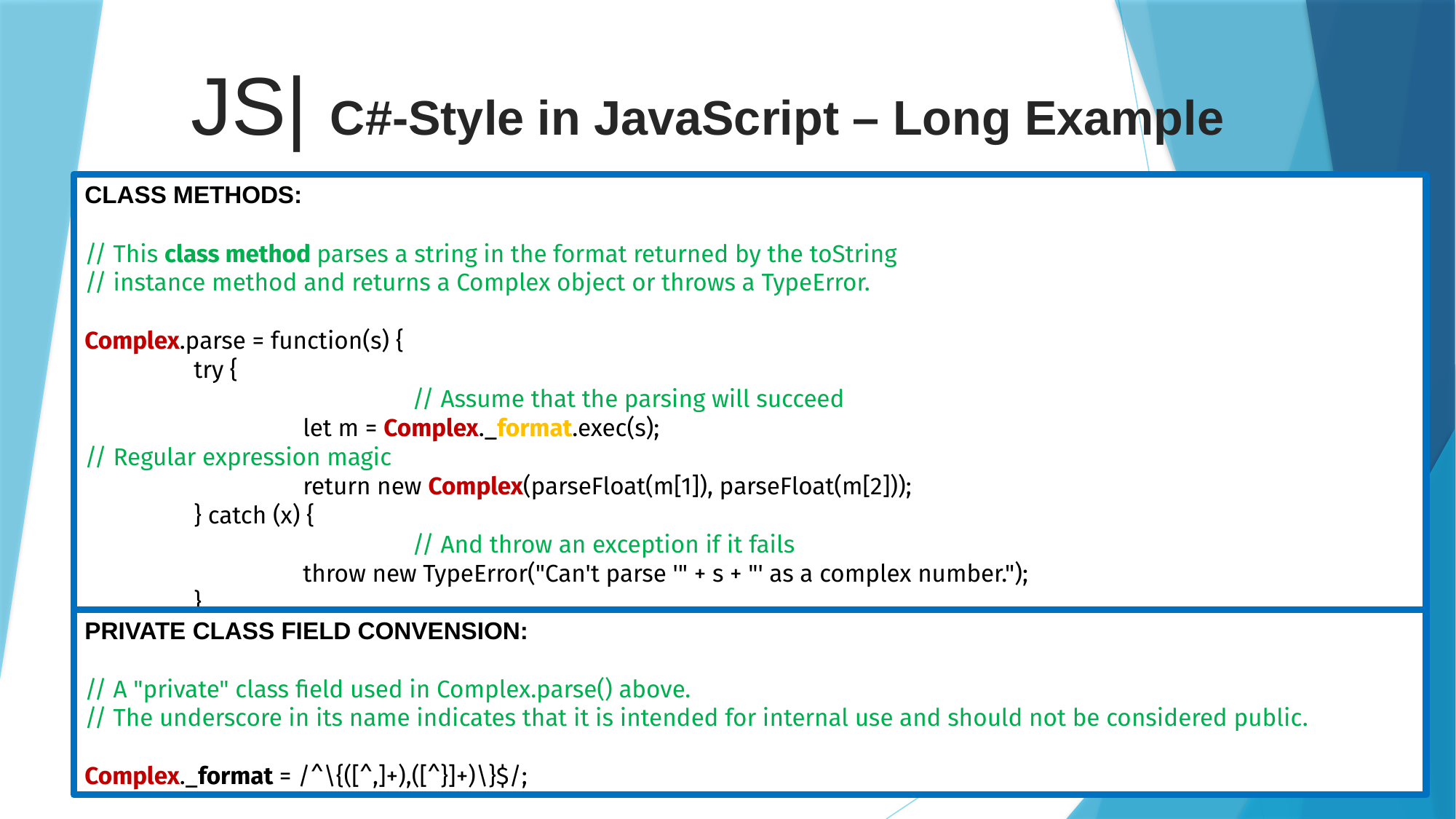

# JS| C#-Style in JavaScript – Long Example
CLASS METHODS:

// This class method parses a string in the format returned by the toString
// instance method and returns a Complex object or throws a TypeError.

Complex.parse = function(s) {
	try { 														// Assume that the parsing will succeed
		let m = Complex._format.exec(s); 							// Regular expression magic
		return new Complex(parseFloat(m[1]), parseFloat(m[2]));
	} catch (x) { 													// And throw an exception if it fails
		throw new TypeError("Can't parse '" + s + "' as a complex number.");
	}
};
PRIVATE CLASS FIELD CONVENSION:

// A "private" class field used in Complex.parse() above.
// The underscore in its name indicates that it is intended for internal use and should not be considered public.

Complex._format = /^\{([^,]+),([^}]+)\}$/;